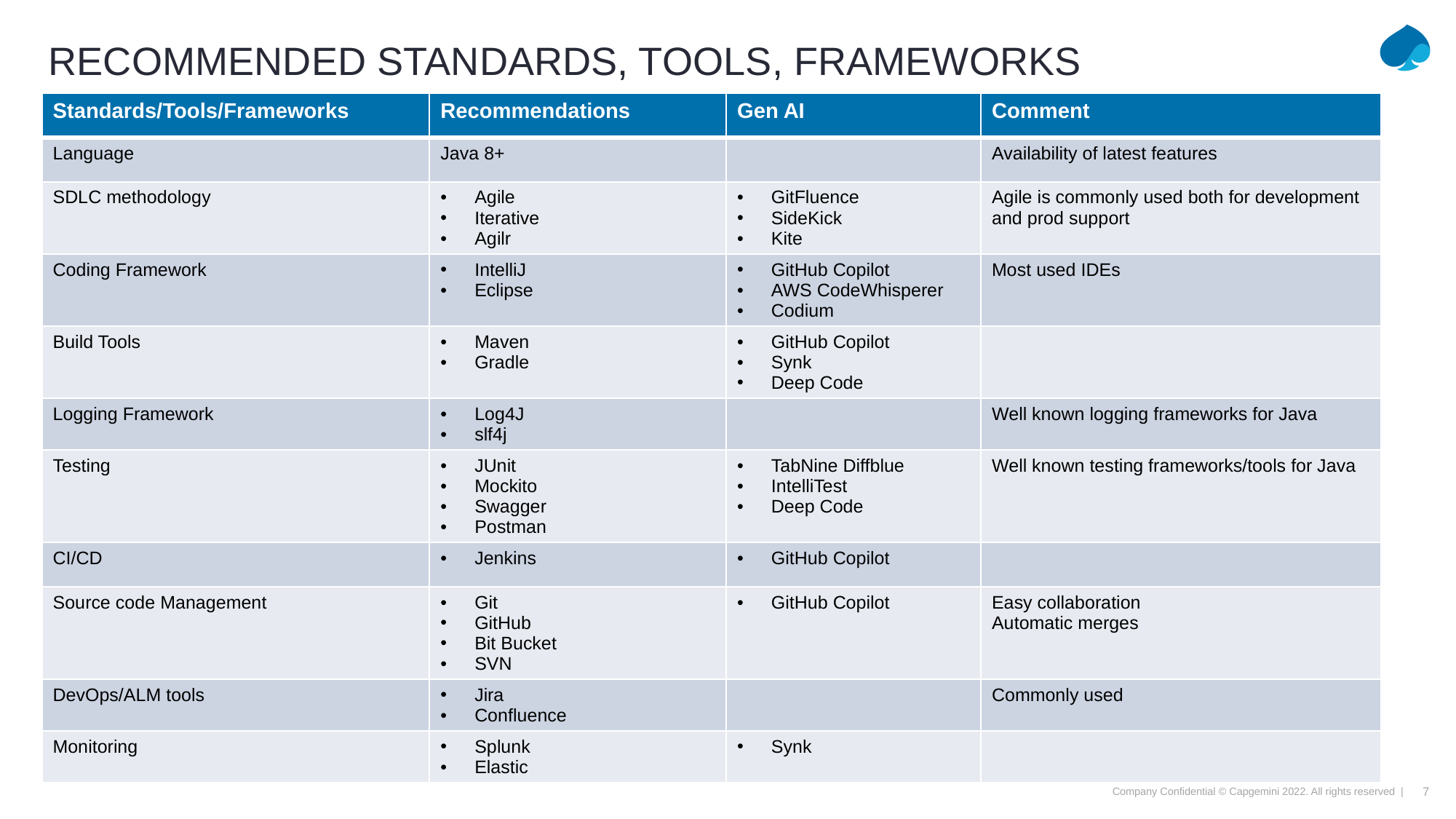

# Recommended Standards, Tools, Frameworks
| Standards/Tools/Frameworks | Recommendations | Gen AI | Comment |
| --- | --- | --- | --- |
| Language | Java 8+ |  | Availability of latest features |
| SDLC methodology | Agile Iterative Agilr | GitFluence SideKick Kite | Agile is commonly used both for development and prod support |
| Coding Framework | IntelliJ Eclipse | GitHub Copilot AWS CodeWhisperer Codium | Most used IDEs |
| Build Tools | Maven Gradle | GitHub Copilot Synk Deep Code |  |
| Logging Framework | Log4J slf4j |  | Well known logging frameworks for Java |
| Testing | JUnit Mockito Swagger Postman | TabNine Diffblue IntelliTest Deep Code | Well known testing frameworks/tools for Java |
| CI/CD | Jenkins | GitHub Copilot |  |
| Source code Management | Git GitHub Bit Bucket SVN | GitHub Copilot | Easy collaboration Automatic merges |
| DevOps/ALM tools | Jira Confluence |  | Commonly used |
| Monitoring | Splunk Elastic | Synk |  |